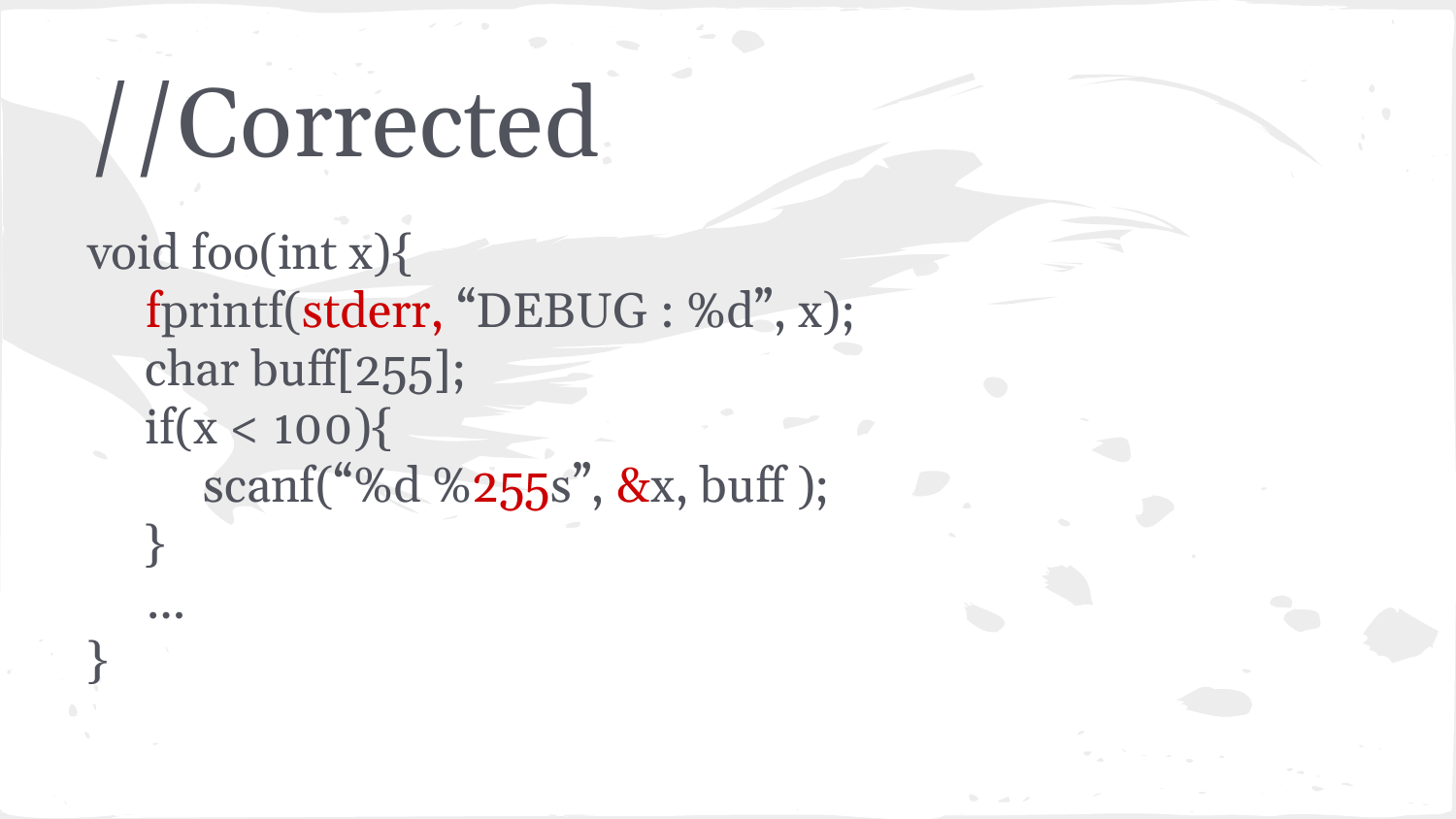

# //Corrected
void foo(int x){
     fprintf(stderr, “DEBUG : %d”, x);
     char buff[255];
     if(x < 100){
          scanf(“%d %255s”, &x, buff );
     }
     …
}